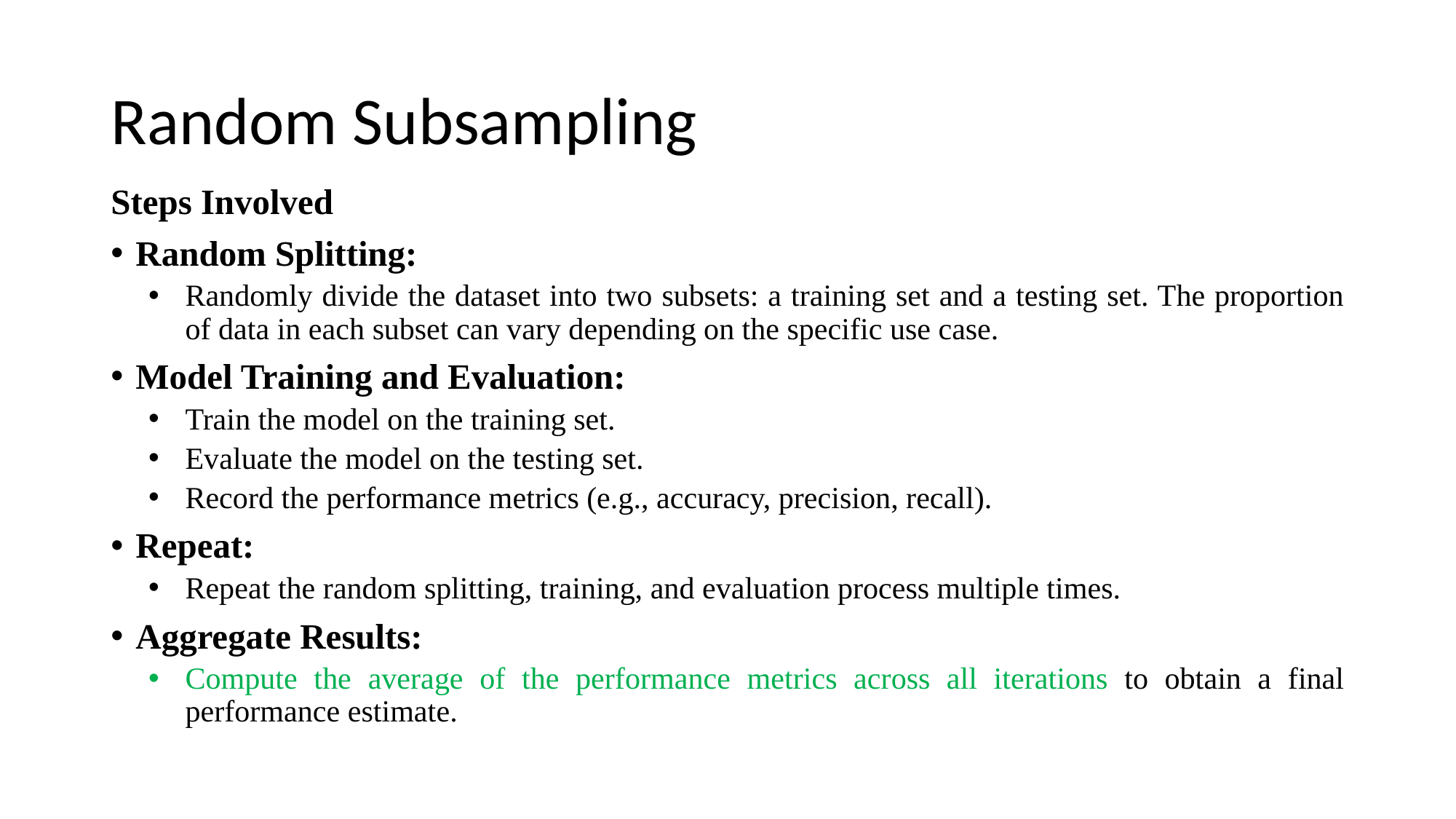

# Random Subsampling
Steps Involved
Random Splitting:
Randomly divide the dataset into two subsets: a training set and a testing set. The proportion of data in each subset can vary depending on the specific use case.
Model Training and Evaluation:
Train the model on the training set.
Evaluate the model on the testing set.
Record the performance metrics (e.g., accuracy, precision, recall).
Repeat:
Repeat the random splitting, training, and evaluation process multiple times.
Aggregate Results:
Compute the average of the performance metrics across all iterations to obtain a final performance estimate.